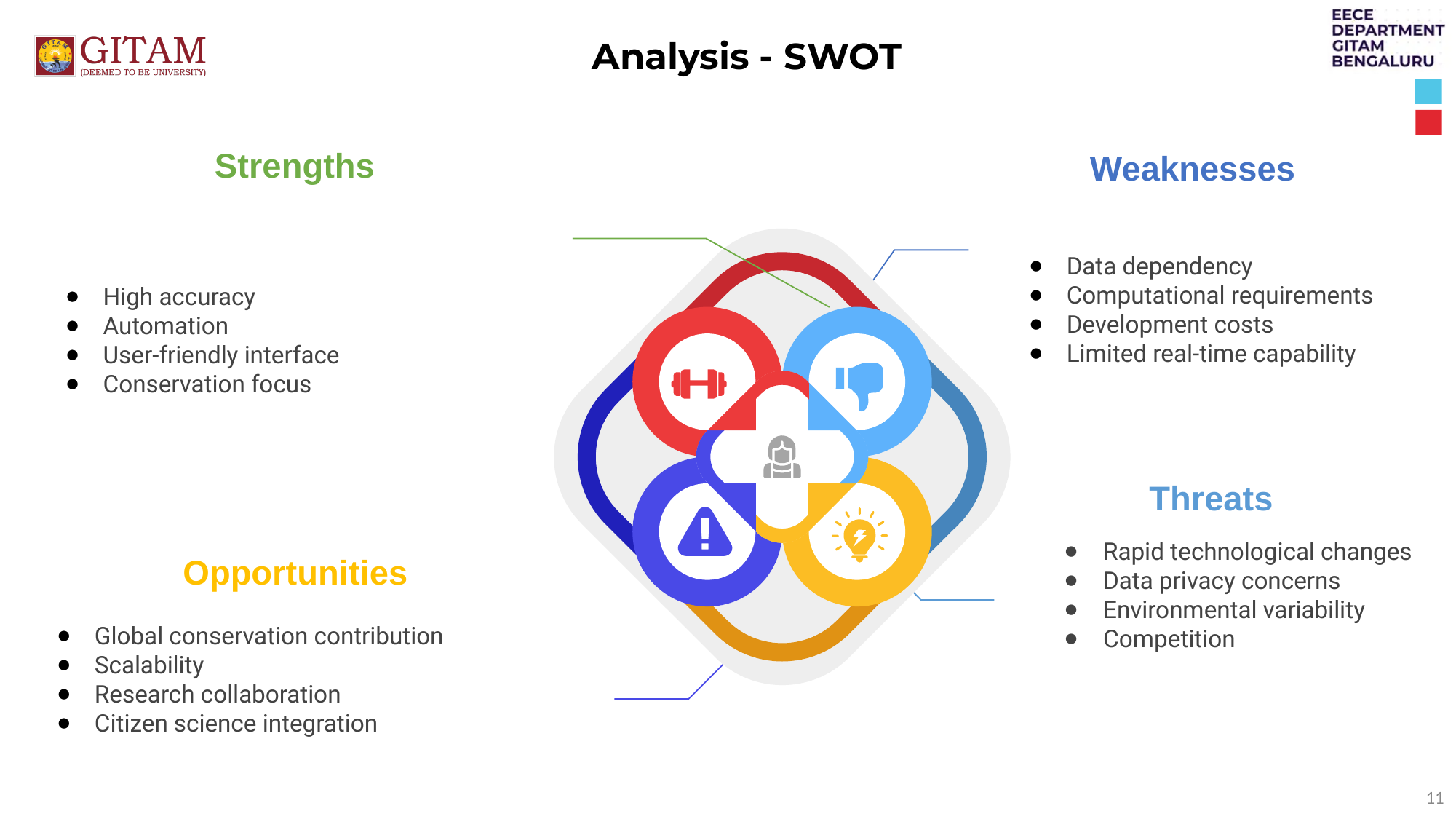

Analysis - SWOT
Weaknesses
Data dependency
Computational requirements
Development costs
Limited real-time capability

Strengths
High accuracy
Automation
User-friendly interface
Conservation focus

Threats
Rapid technological changes
Data privacy concerns
Environmental variability
Competition

Opportunities
Global conservation contribution
Scalability
Research collaboration
Citizen science integration

11